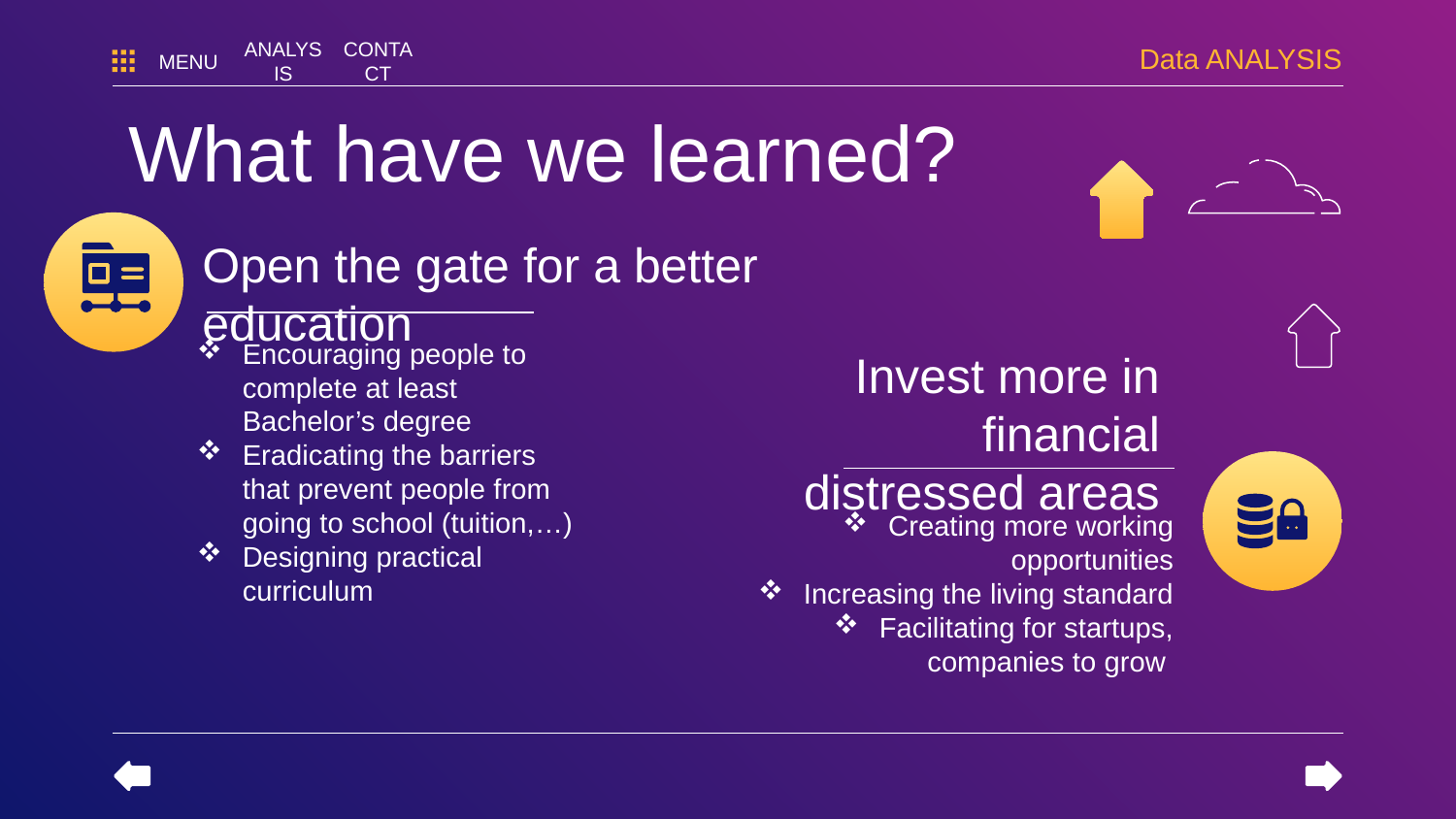

Data ANALYSIS
MENU
ANALYSIS
CONTACT

What have we learned?

# Open the gate for a better education

Encouraging people to complete at least Bachelor’s degree
Eradicating the barriers that prevent people from going to school (tuition,…)
Designing practical curriculum
Invest more in financial distressed areas

Creating more working opportunities
Increasing the living standard
Facilitating for startups, companies to grow